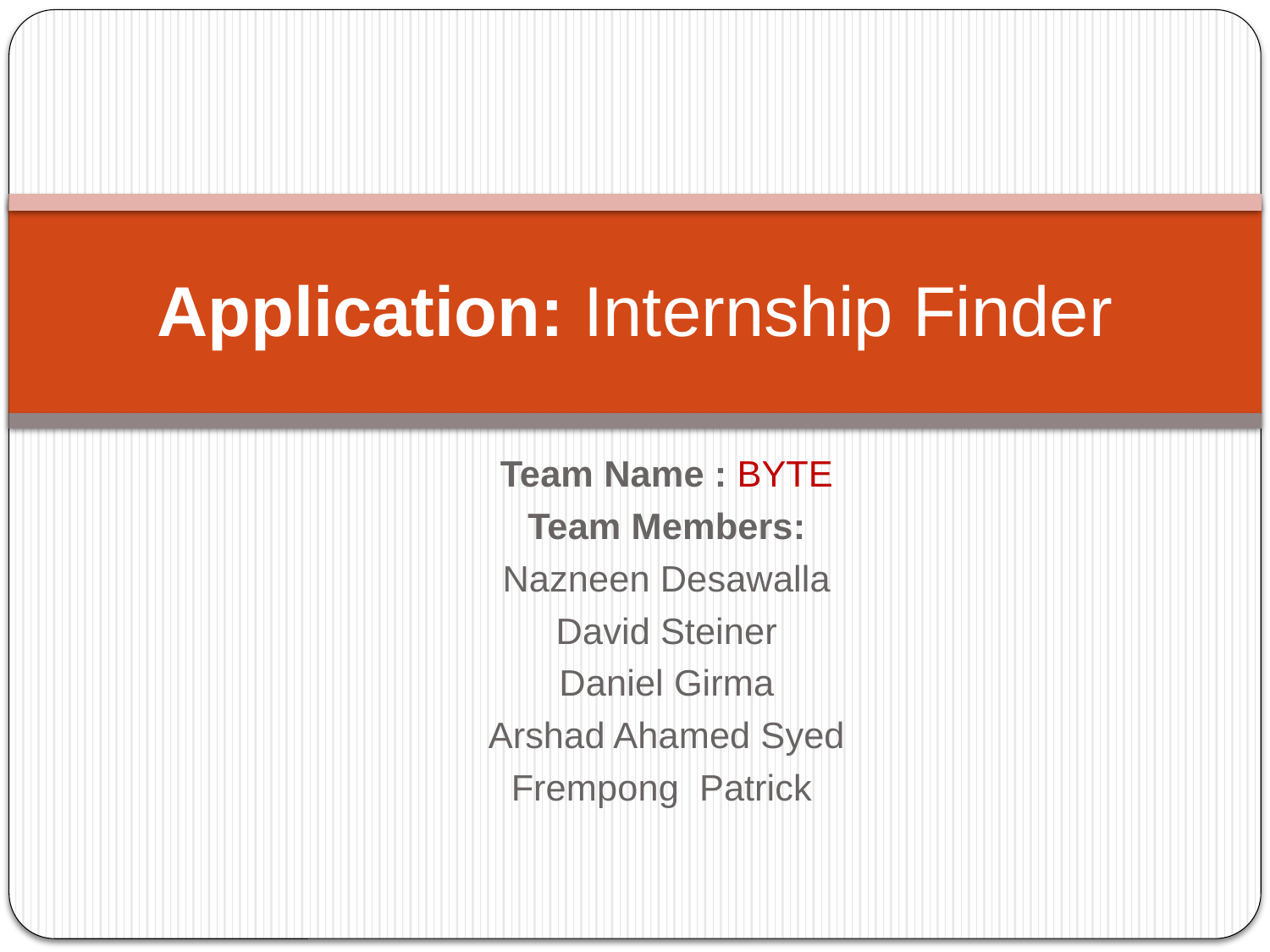

# Application: Internship Finder
Team Name : BYTE
Team Members:
Nazneen Desawalla
David Steiner
Daniel Girma
Arshad Ahamed Syed
Frempong  Patrick